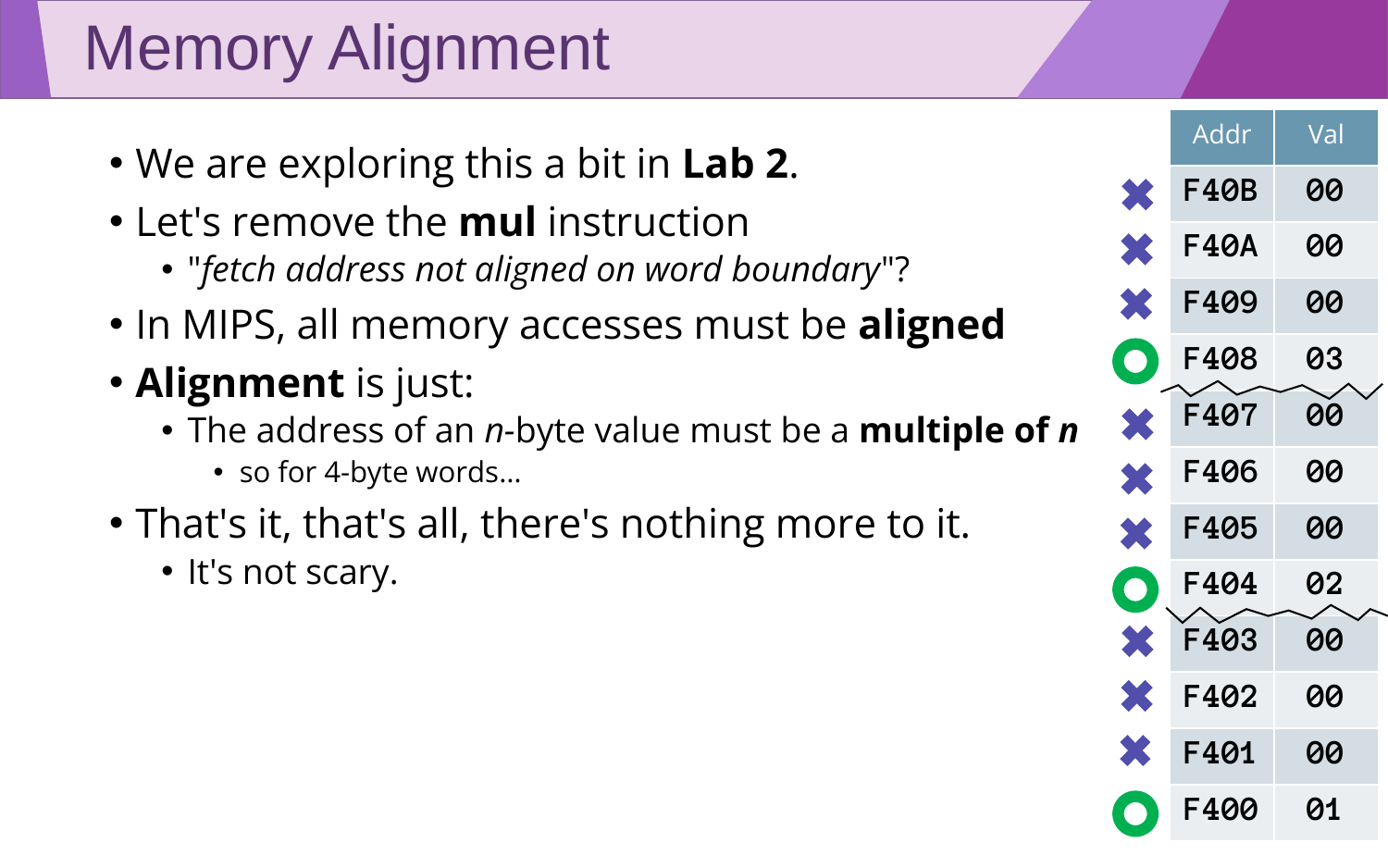

# Memory Alignment
| Addr | Val |
| --- | --- |
| F40B | 00 |
| F40A | 00 |
| F409 | 00 |
| F408 | 03 |
| F407 | 00 |
| F406 | 00 |
| F405 | 00 |
| F404 | 02 |
| F403 | 00 |
| F402 | 00 |
| F401 | 00 |
| F400 | 01 |
We are exploring this a bit in Lab 2.
Let's remove the mul instruction
"fetch address not aligned on word boundary"?
In MIPS, all memory accesses must be aligned
Alignment is just:
The address of an n-byte value must be a multiple of n
so for 4-byte words…
That's it, that's all, there's nothing more to it.
It's not scary.

26